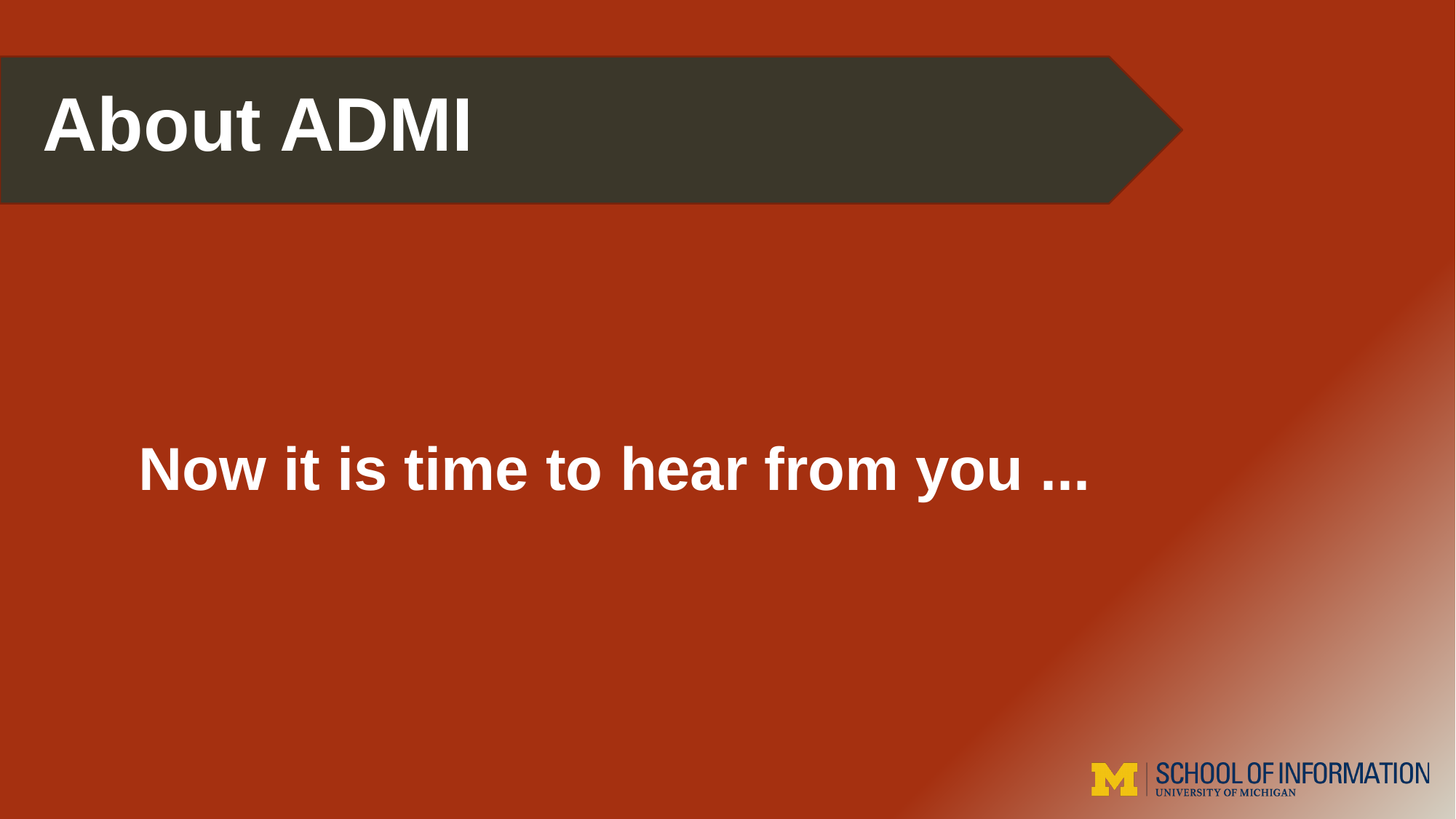

About ADMI
Now it is time to hear from you ...